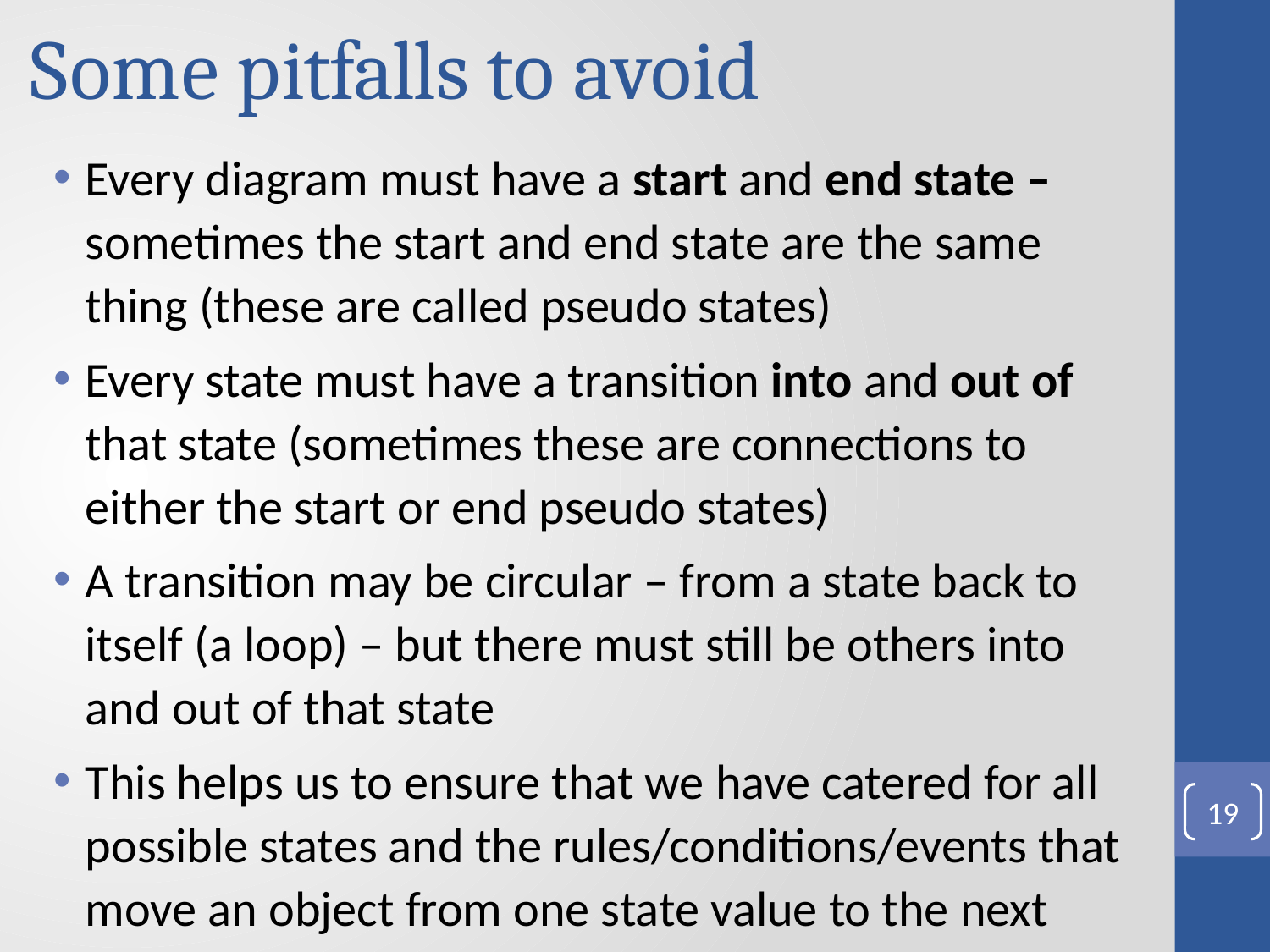

# Some pitfalls to avoid
Every diagram must have a start and end state – sometimes the start and end state are the same thing (these are called pseudo states)
Every state must have a transition into and out of that state (sometimes these are connections to either the start or end pseudo states)
A transition may be circular – from a state back to itself (a loop) – but there must still be others into and out of that state
This helps us to ensure that we have catered for all possible states and the rules/conditions/events that move an object from one state value to the next

19